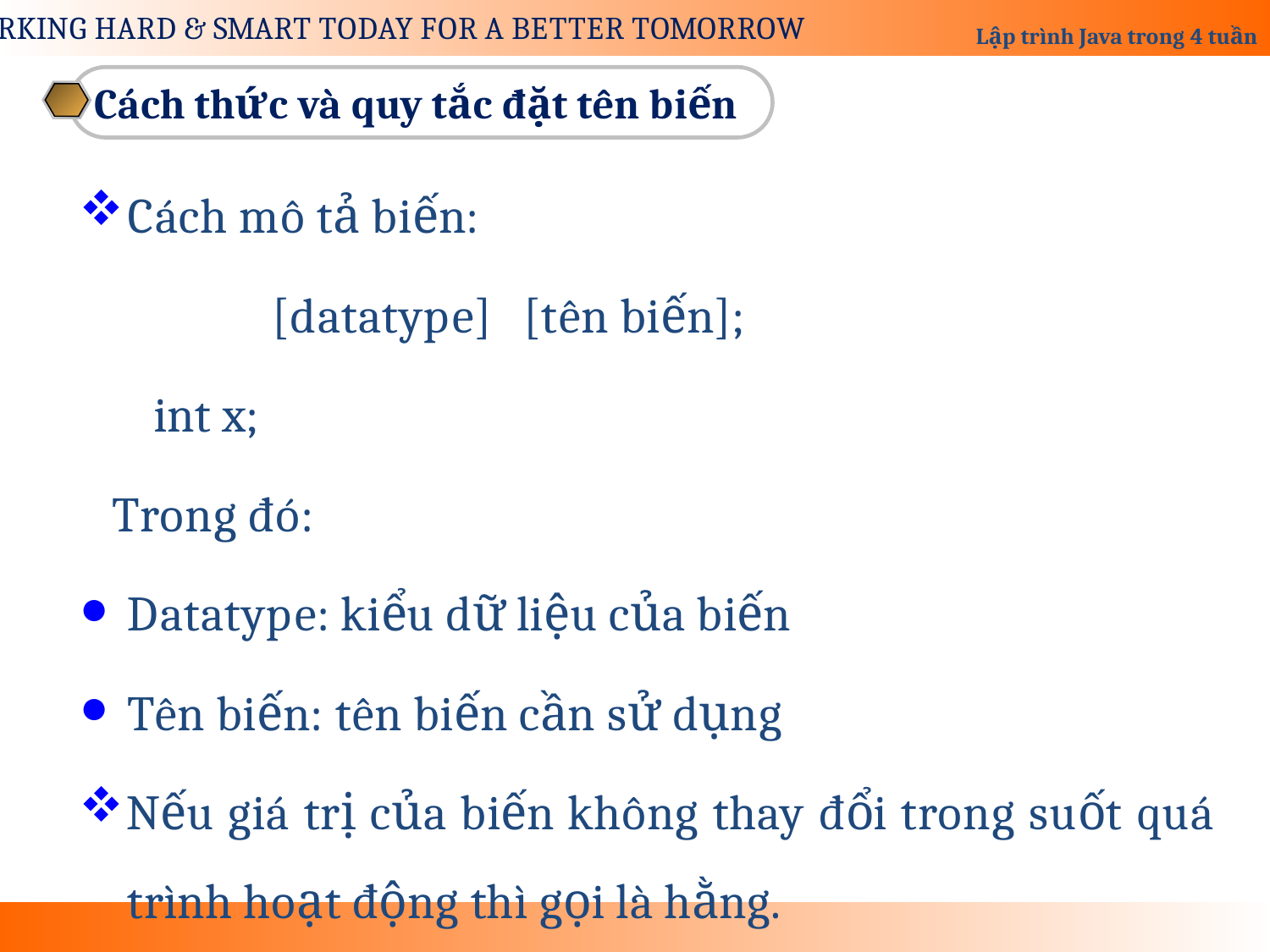

Cách thức và quy tắc đặt tên biến

Cách mô tả biến:
            [datatype]	[tên biến];
 int x;
   Trong đó:
Datatype: kiểu dữ liệu của biến
Tên biến: tên biến cần sử dụng
Nếu giá trị của biến không thay đổi trong suốt quá trình hoạt động thì gọi là hằng.